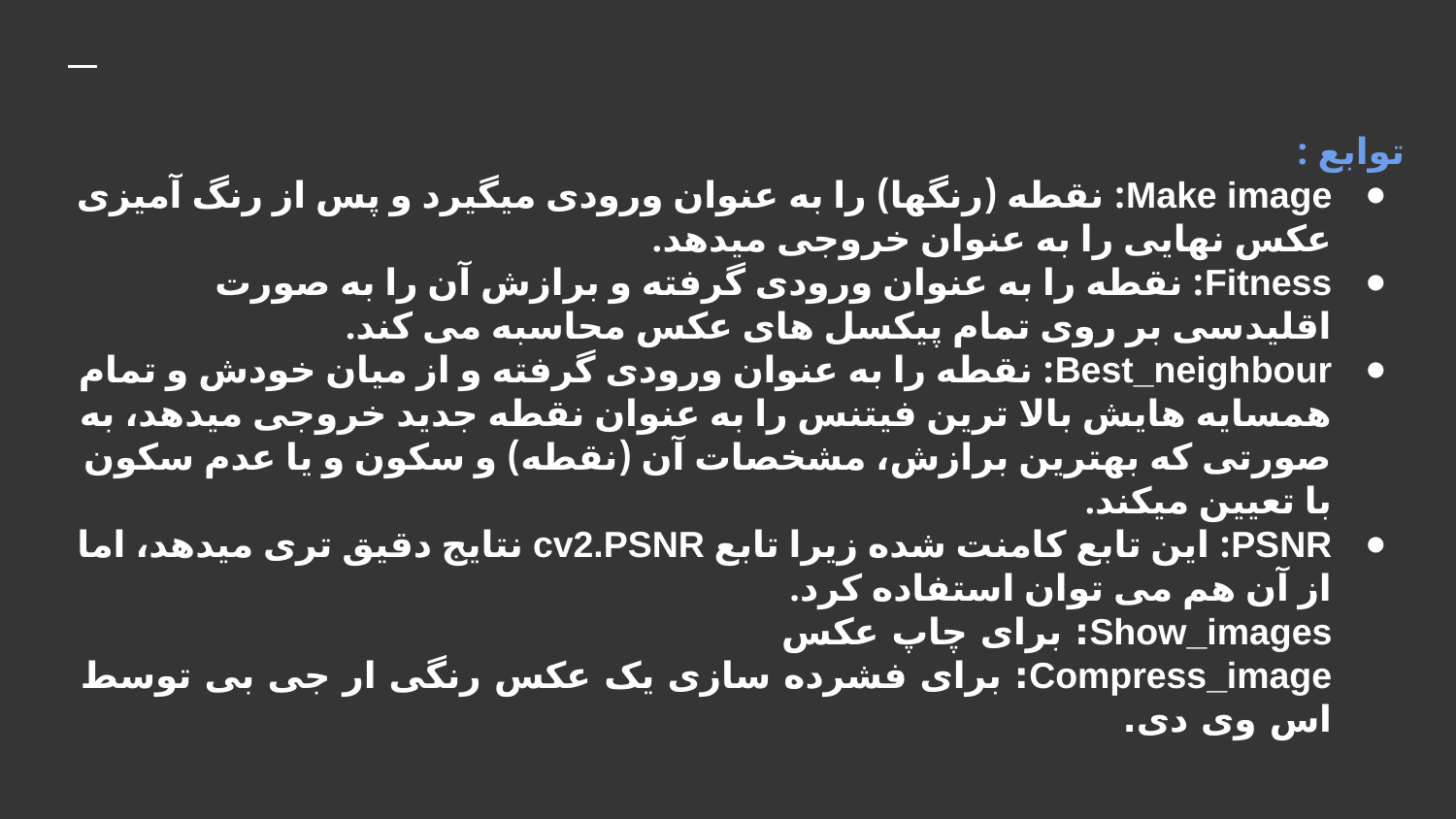

# توابع :
Make image: نقطه (رنگها) را به عنوان ورودی میگیرد و پس از رنگ آمیزی عکس نهایی را به عنوان خروجی میدهد.
Fitness: نقطه را به عنوان ورودی گرفته و برازش آن را به صورت اقلیدسی بر روی تمام پیکسل های عکس محاسبه می کند.
Best_neighbour: نقطه را به عنوان ورودی گرفته و از میان خودش و تمام همسایه هایش بالا ترین فیتنس را به عنوان نقطه جدید خروجی میدهد، به صورتی که بهترین برازش، مشخصات آن (نقطه) و سکون و یا عدم سکون با تعیین میکند.
PSNR: این تابع کامنت شده زیرا تابع cv2.PSNR نتایج دقیق تری میدهد، اما از آن هم می توان استفاده کرد.
Show_images: برای چاپ عکس
Compress_image: برای فشرده سازی یک عکس رنگی ار جی بی توسط اس وی دی.